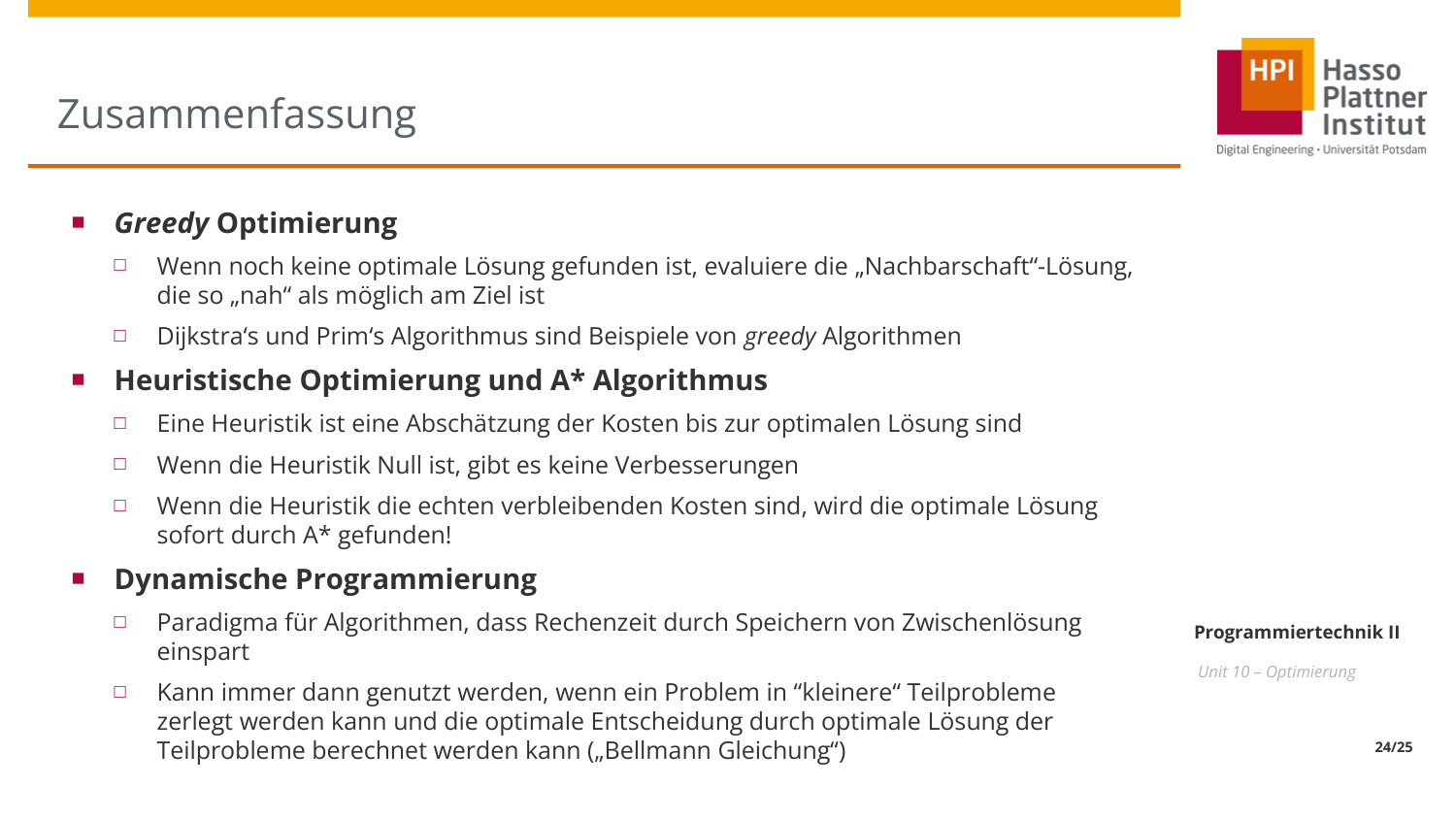

# Zusammenfassung
Greedy Optimierung
Wenn noch keine optimale Lösung gefunden ist, evaluiere die „Nachbarschaft“-Lösung, die so „nah“ als möglich am Ziel ist
Dijkstra‘s und Prim‘s Algorithmus sind Beispiele von greedy Algorithmen
Heuristische Optimierung und A* Algorithmus
Eine Heuristik ist eine Abschätzung der Kosten bis zur optimalen Lösung sind
Wenn die Heuristik Null ist, gibt es keine Verbesserungen
Wenn die Heuristik die echten verbleibenden Kosten sind, wird die optimale Lösung sofort durch A* gefunden!
Dynamische Programmierung
Paradigma für Algorithmen, dass Rechenzeit durch Speichern von Zwischenlösung einspart
Kann immer dann genutzt werden, wenn ein Problem in “kleinere“ Teilprobleme zerlegt werden kann und die optimale Entscheidung durch optimale Lösung der Teilprobleme berechnet werden kann („Bellmann Gleichung“)